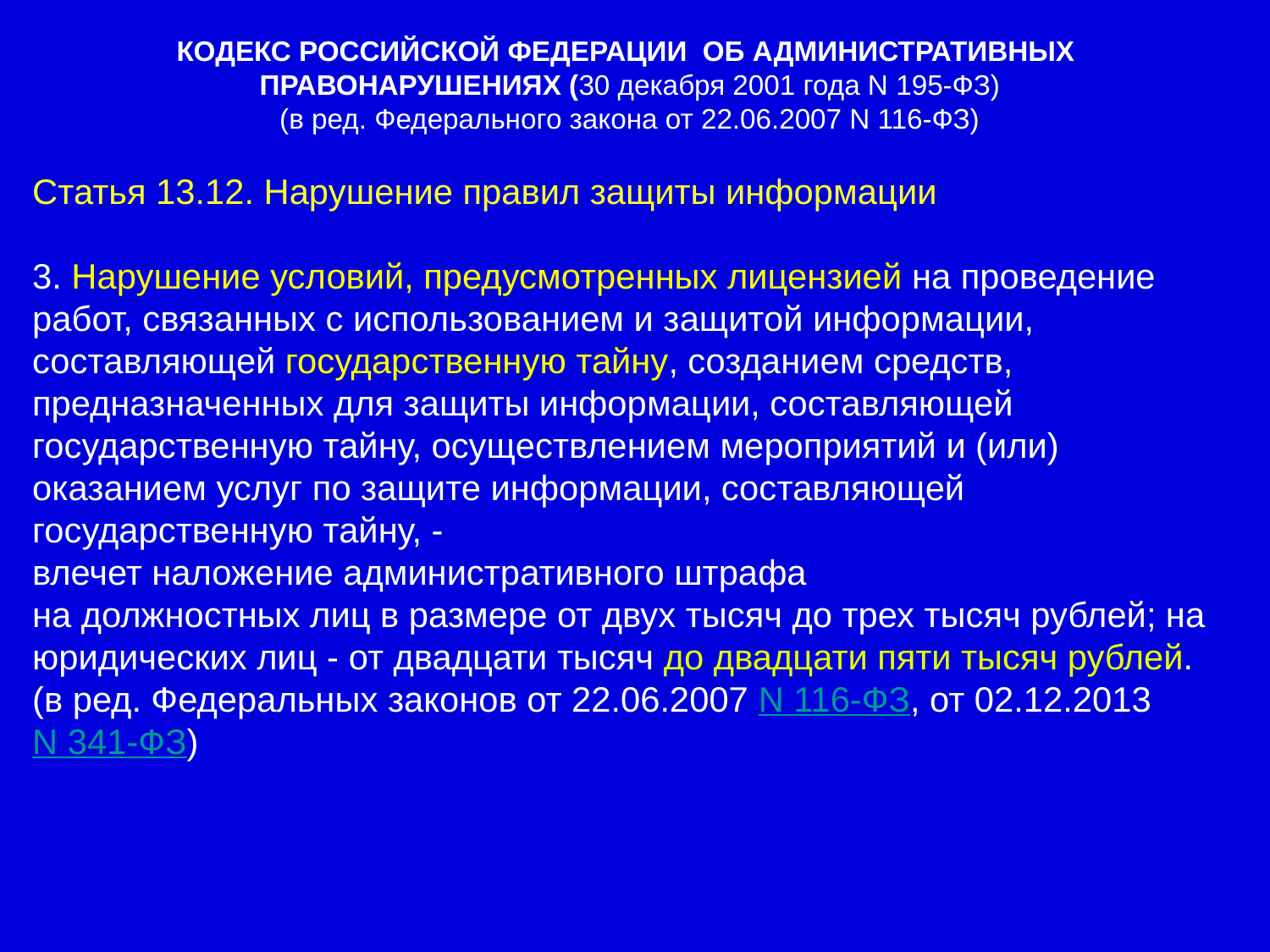

КОДЕКС РОССИЙСКОЙ ФЕДЕРАЦИИ  ОБ АДМИНИСТРАТИВНЫХ  ПРАВОНАРУШЕНИЯХ (30 декабря 2001 года N 195-ФЗ)
(в ред. Федерального закона от 22.06.2007 N 116-ФЗ)

Статья 13.12. Нарушение правил защиты информации

3. Нарушение условий, предусмотренных лицензией на проведение работ, связанных с использованием и защитой информации, составляющей государственную тайну, созданием средств, предназначенных для защиты информации, составляющей государственную тайну, осуществлением мероприятий и (или) оказанием услуг по защите информации, составляющей государственную тайну, -
влечет наложение административного штрафа
на должностных лиц в размере от двух тысяч до трех тысяч рублей; на юридических лиц - от двадцати тысяч до двадцати пяти тысяч рублей.
(в ред. Федеральных законов от 22.06.2007 N 116-ФЗ, от 02.12.2013 N 341-ФЗ)